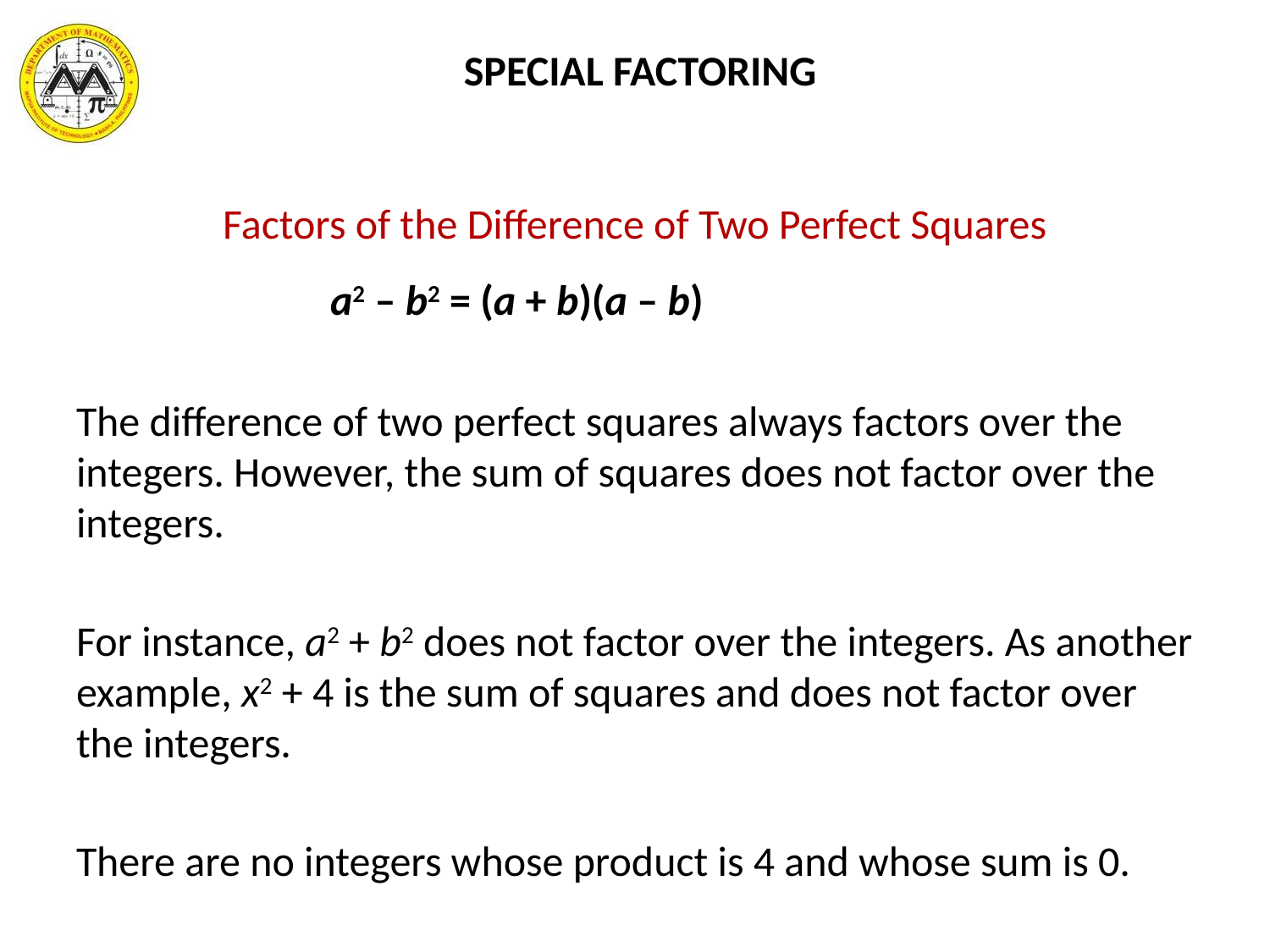

SPECIAL FACTORING
Factors of the Difference of Two Perfect Squares
		a2 – b2 = (a + b)(a – b)

The difference of two perfect squares always factors over the integers. However, the sum of squares does not factor over the integers.

For instance, a2 + b2 does not factor over the integers. As another example, x2 + 4 is the sum of squares and does not factor over the integers.

There are no integers whose product is 4 and whose sum is 0.